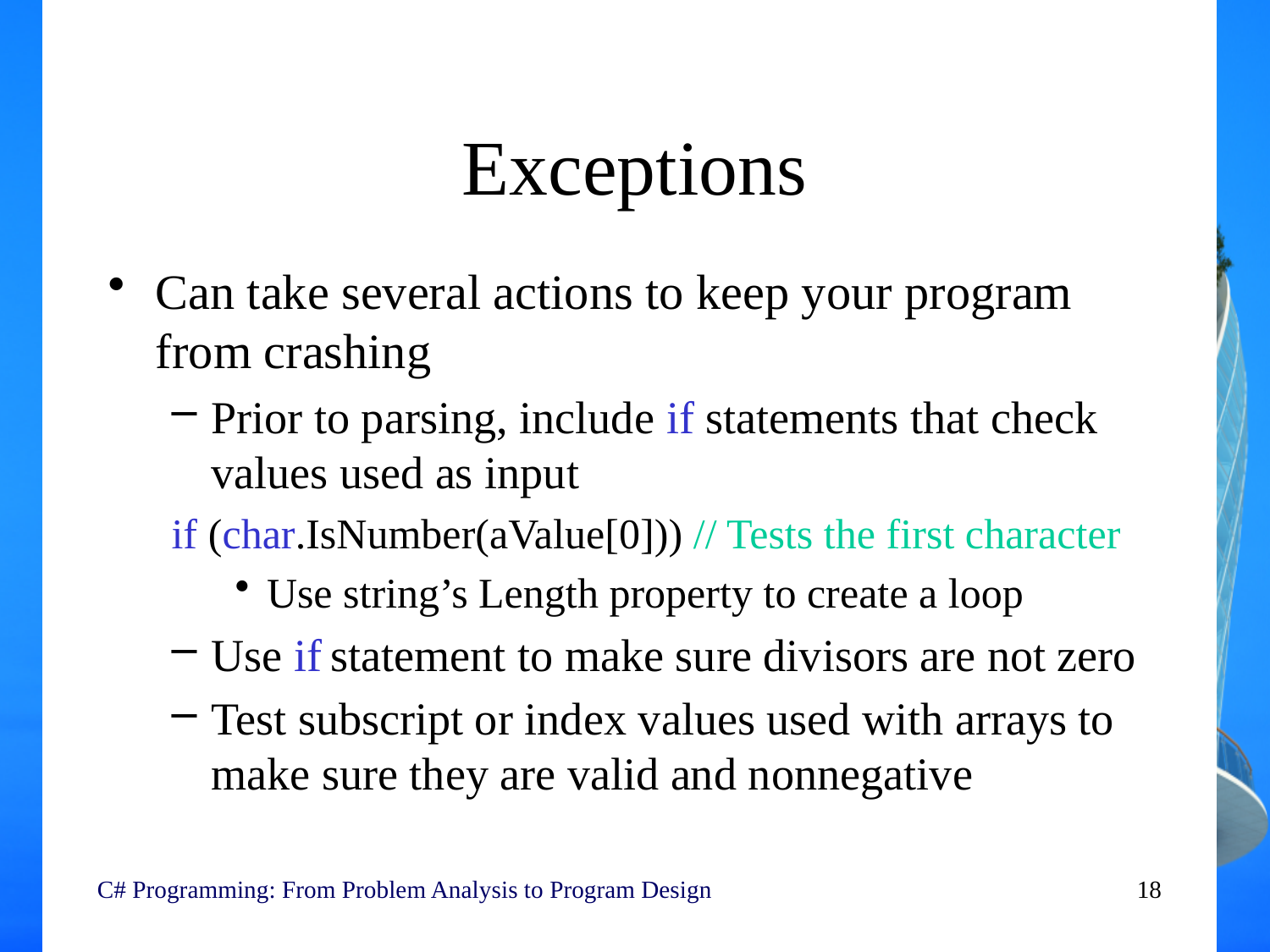

# Exceptions
Can take several actions to keep your program from crashing
Prior to parsing, include if statements that check values used as input
if (char.IsNumber(aValue[0])) // Tests the first character
Use string’s Length property to create a loop
Use if statement to make sure divisors are not zero
Test subscript or index values used with arrays to make sure they are valid and nonnegative

C# Programming: From Problem Analysis to Program Design

18